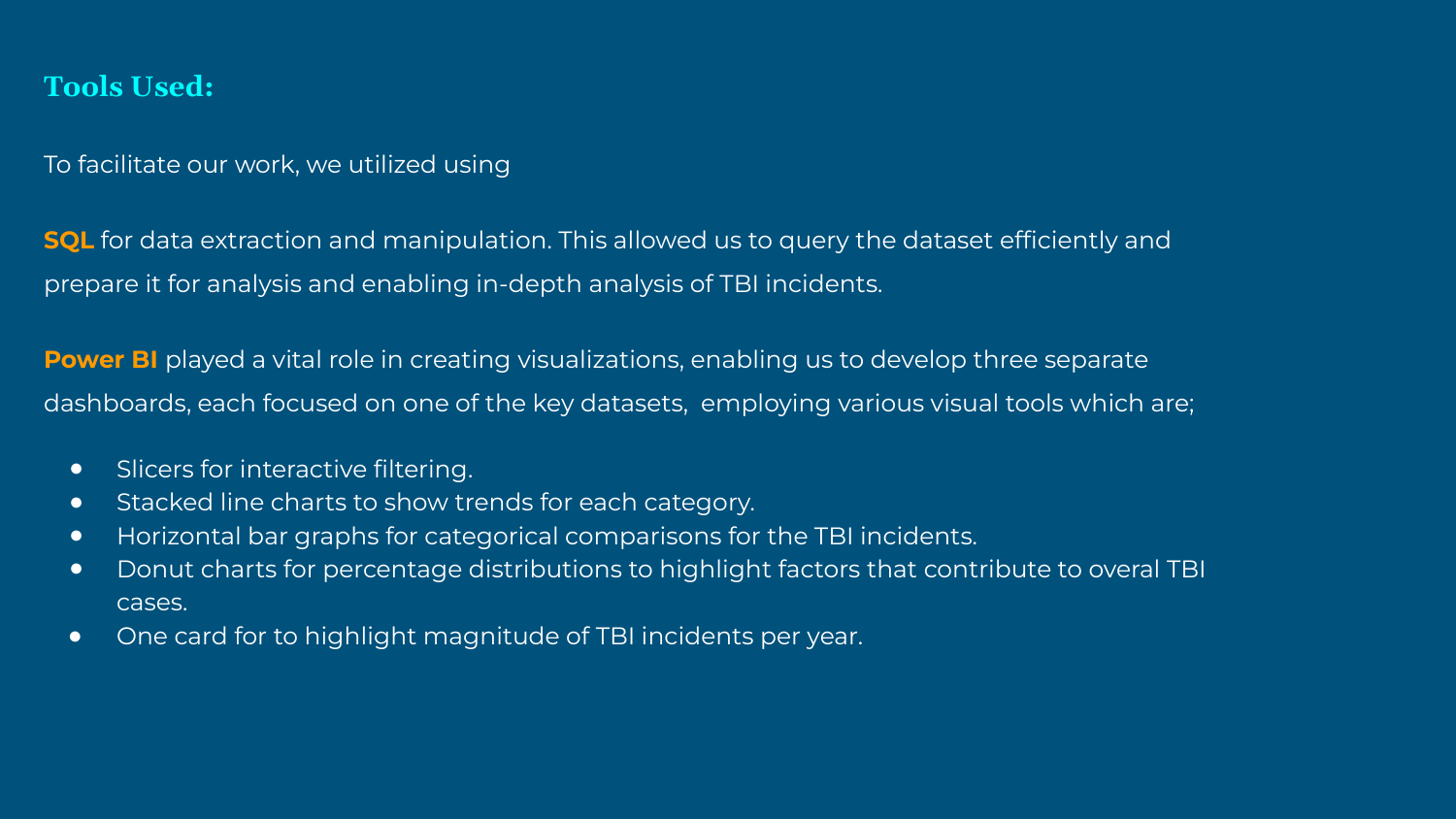

Tools Used:
To facilitate our work, we utilized using
SQL for data extraction and manipulation. This allowed us to query the dataset efficiently and prepare it for analysis and enabling in-depth analysis of TBI incidents.
Power BI played a vital role in creating visualizations, enabling us to develop three separate dashboards, each focused on one of the key datasets,  employing various visual tools which are;
Slicers for interactive filtering.
Stacked line charts to show trends for each category.
Horizontal bar graphs for categorical comparisons for the TBI incidents.
Donut charts for percentage distributions to highlight factors that contribute to overal TBI cases.
One card for to highlight magnitude of TBI incidents per year.